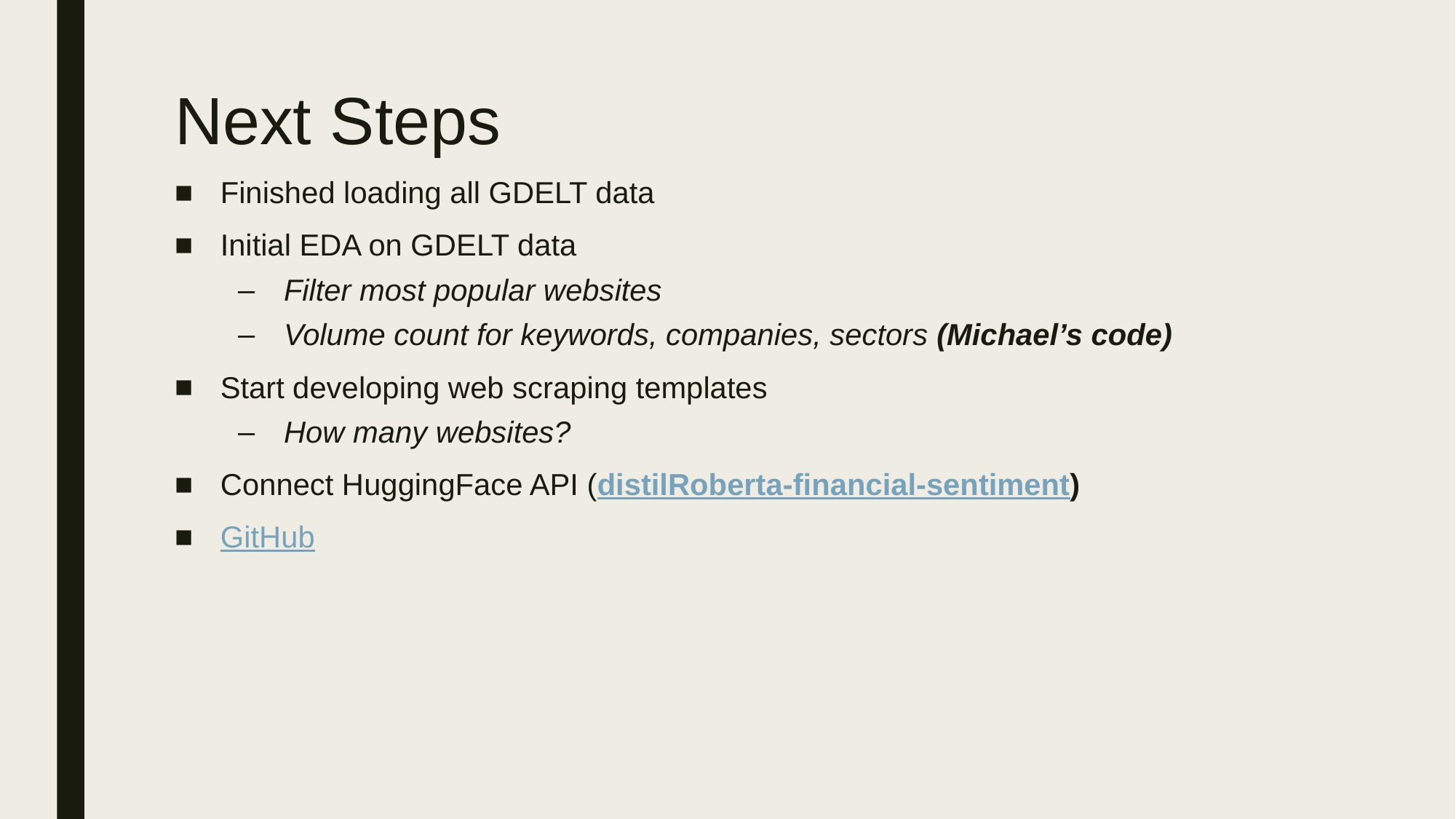

# Next Steps
Finished loading all GDELT data
Initial EDA on GDELT data
Filter most popular websites
Volume count for keywords, companies, sectors (Michael’s code)
Start developing web scraping templates
How many websites?
Connect HuggingFace API (distilRoberta-financial-sentiment)
GitHub